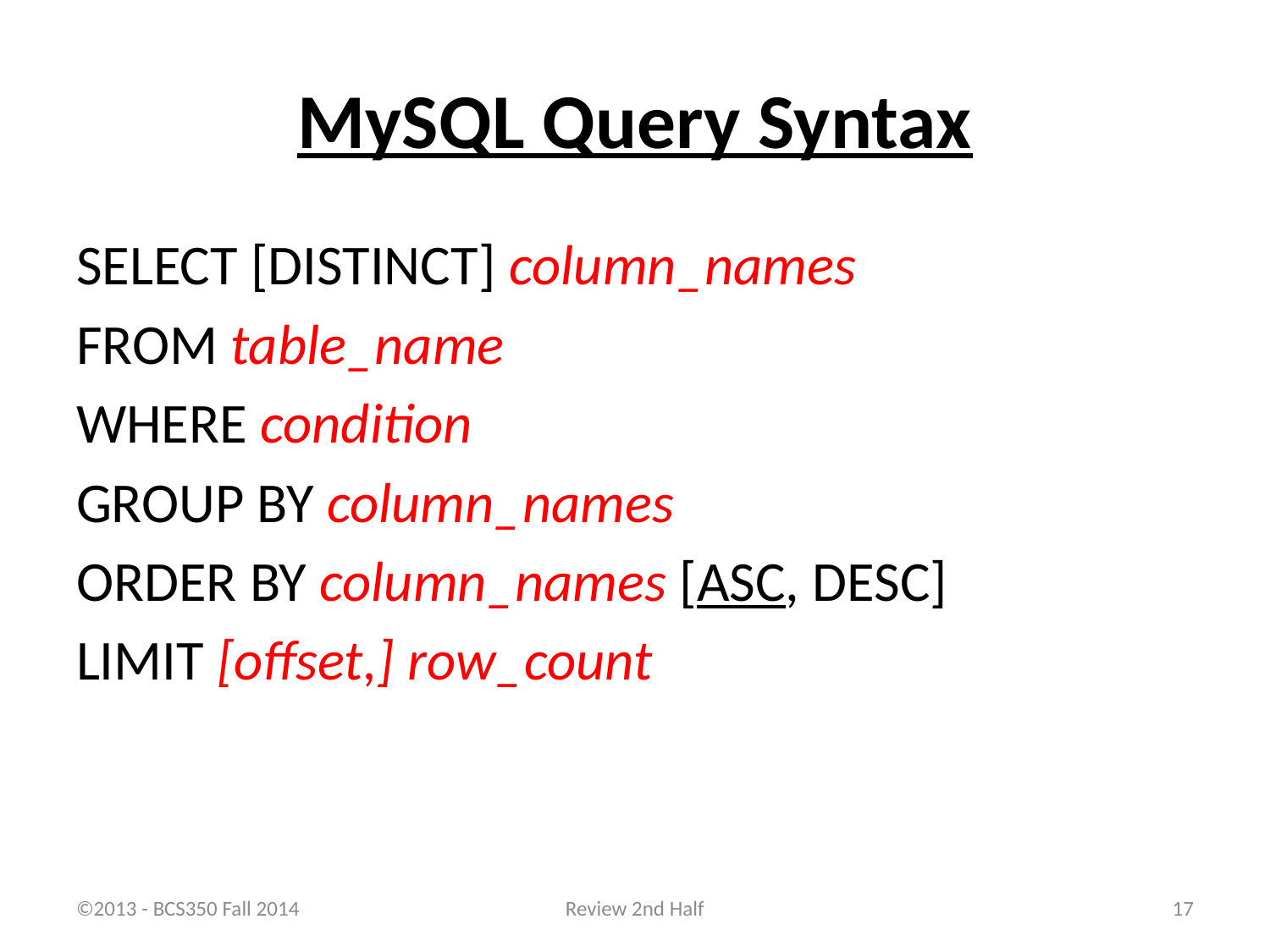

# MySQL Query Syntax
SELECT [DISTINCT] column_names
FROM table_name
WHERE condition
GROUP BY column_names
ORDER BY column_names [ASC, DESC]
LIMIT [offset,] row_count

©2013 - BCS350 Fall 2014
Review 2nd Half
17